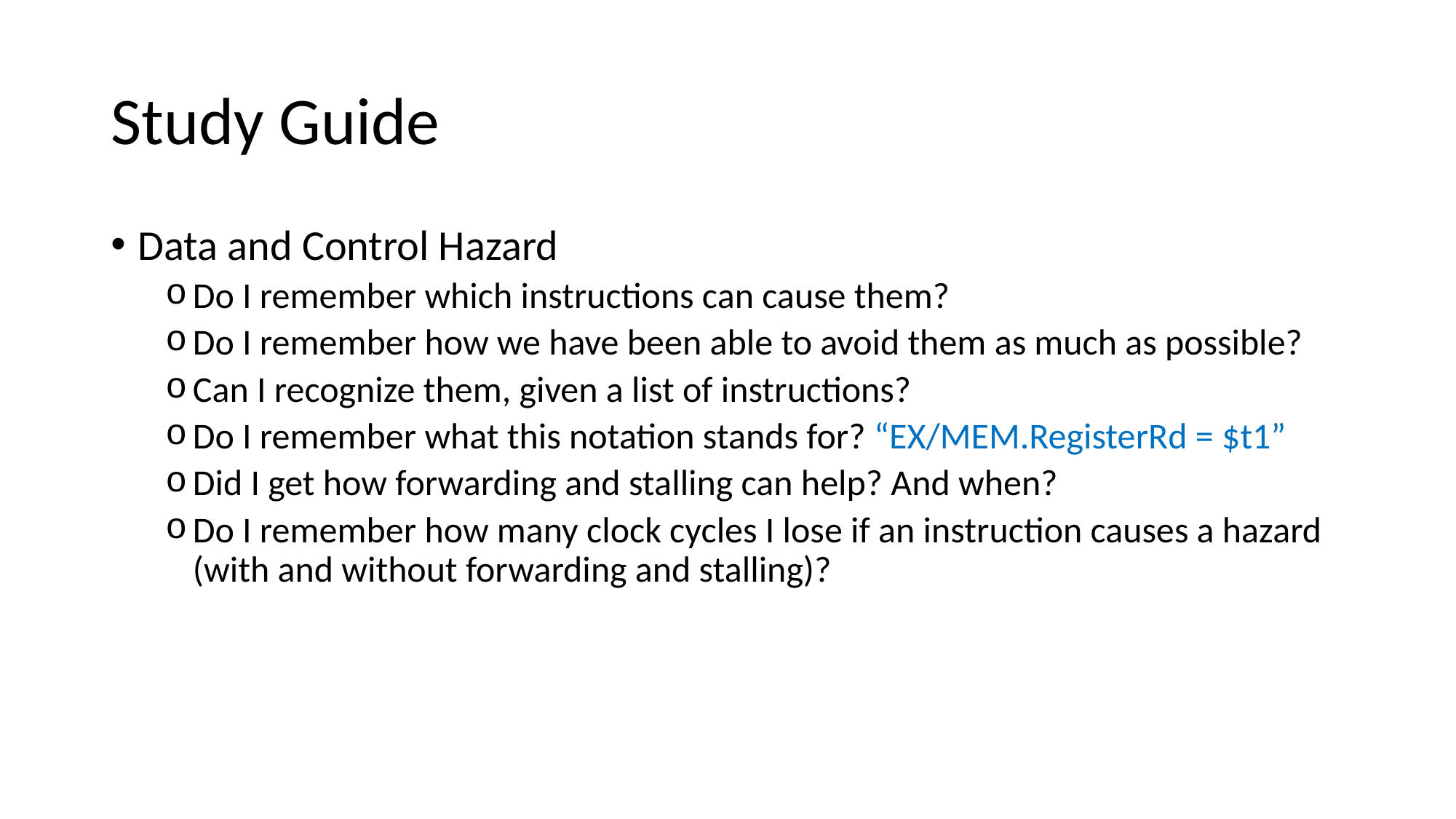

# Study Guide
Data and Control Hazard
Do I remember which instructions can cause them?
Do I remember how we have been able to avoid them as much as possible?
Can I recognize them, given a list of instructions?
Do I remember what this notation stands for? “EX/MEM.RegisterRd = $t1”
Did I get how forwarding and stalling can help? And when?
Do I remember how many clock cycles I lose if an instruction causes a hazard (with and without forwarding and stalling)?